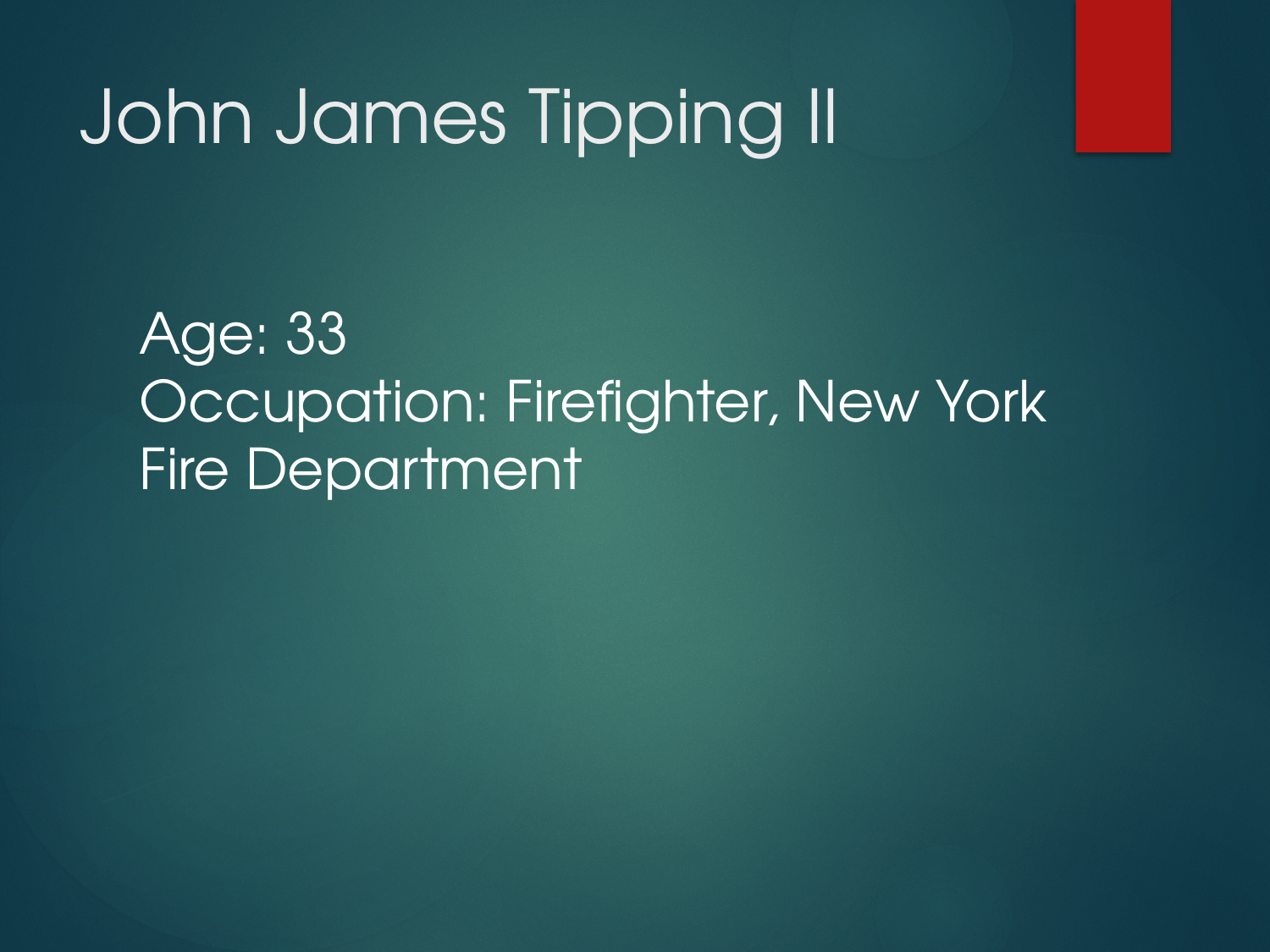

# John James Tipping II

Age: 33
Occupation: Firefighter, New York Fire Department